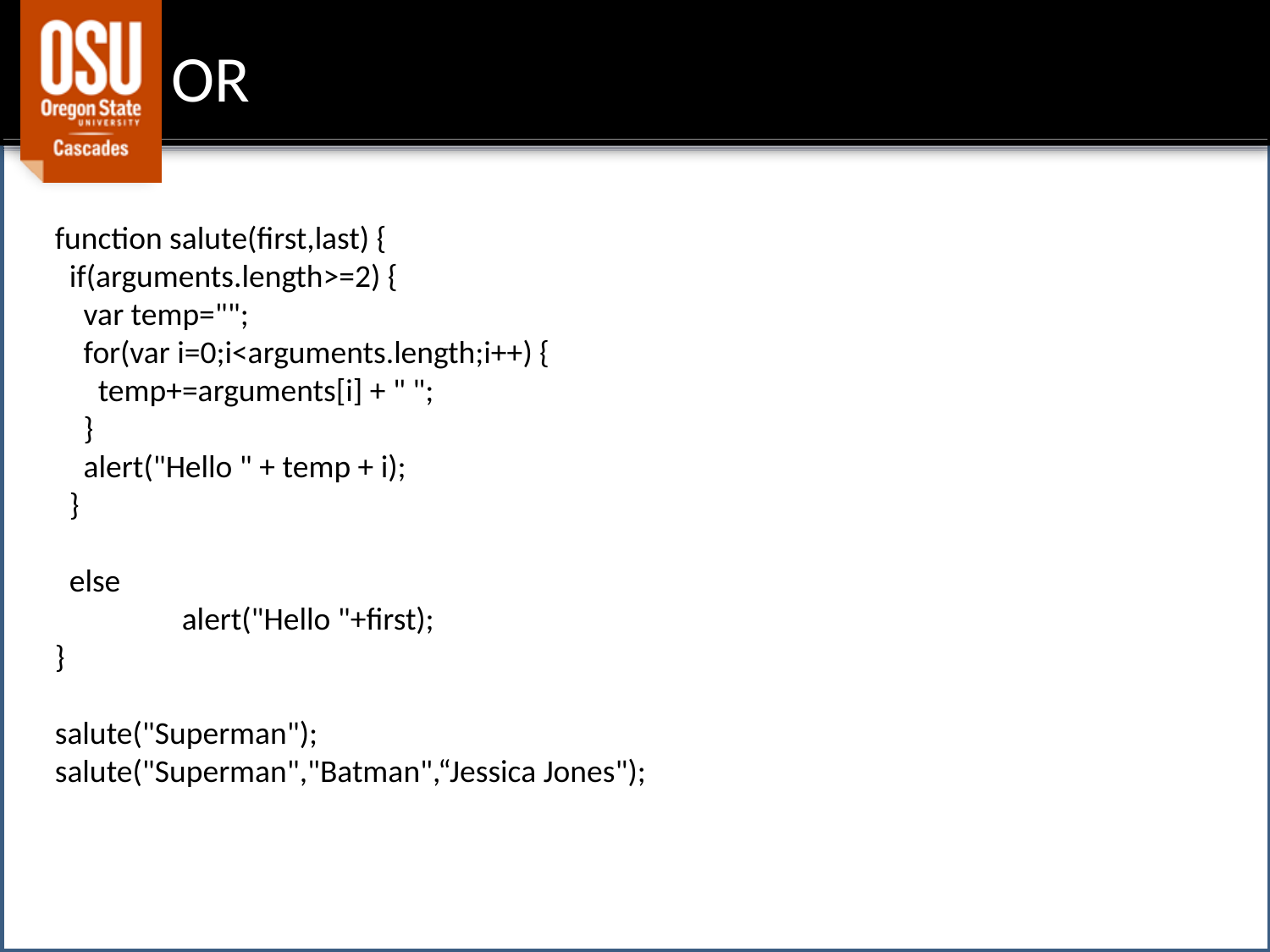

# OR
function salute(first,last) {
  if(arguments.length>=2) {
    var temp="";
    for(var i=0;i<arguments.length;i++) {
      temp+=arguments[i] + " ";
    }
    alert("Hello " + temp + i);
  }

  else
    	alert("Hello "+first);
}

salute("Superman");
salute("Superman","Batman",“Jessica Jones");